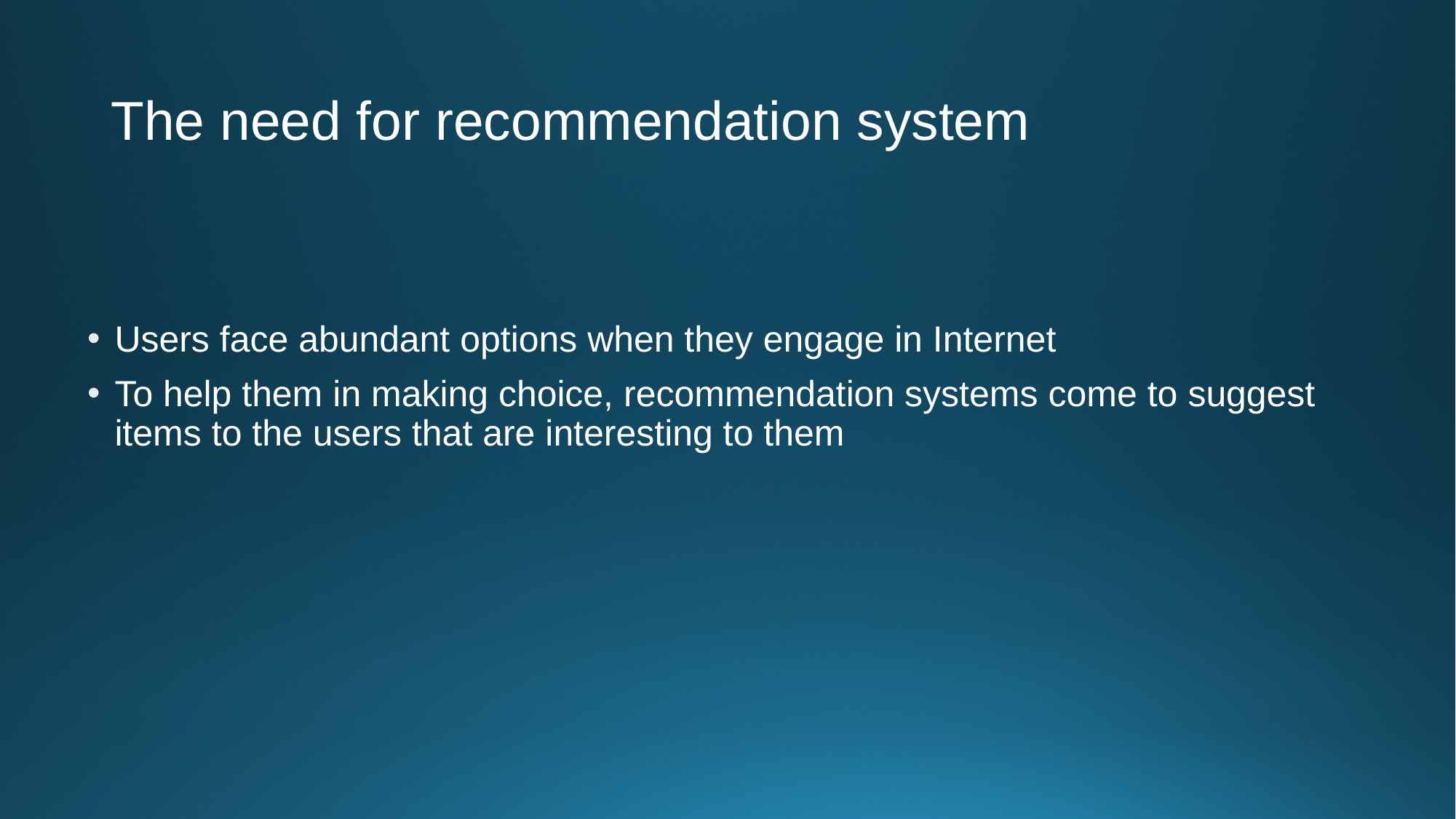

# The need for recommendation system

Users face abundant options when they engage in Internet
To help them in making choice, recommendation systems come to suggest items to the users that are interesting to them